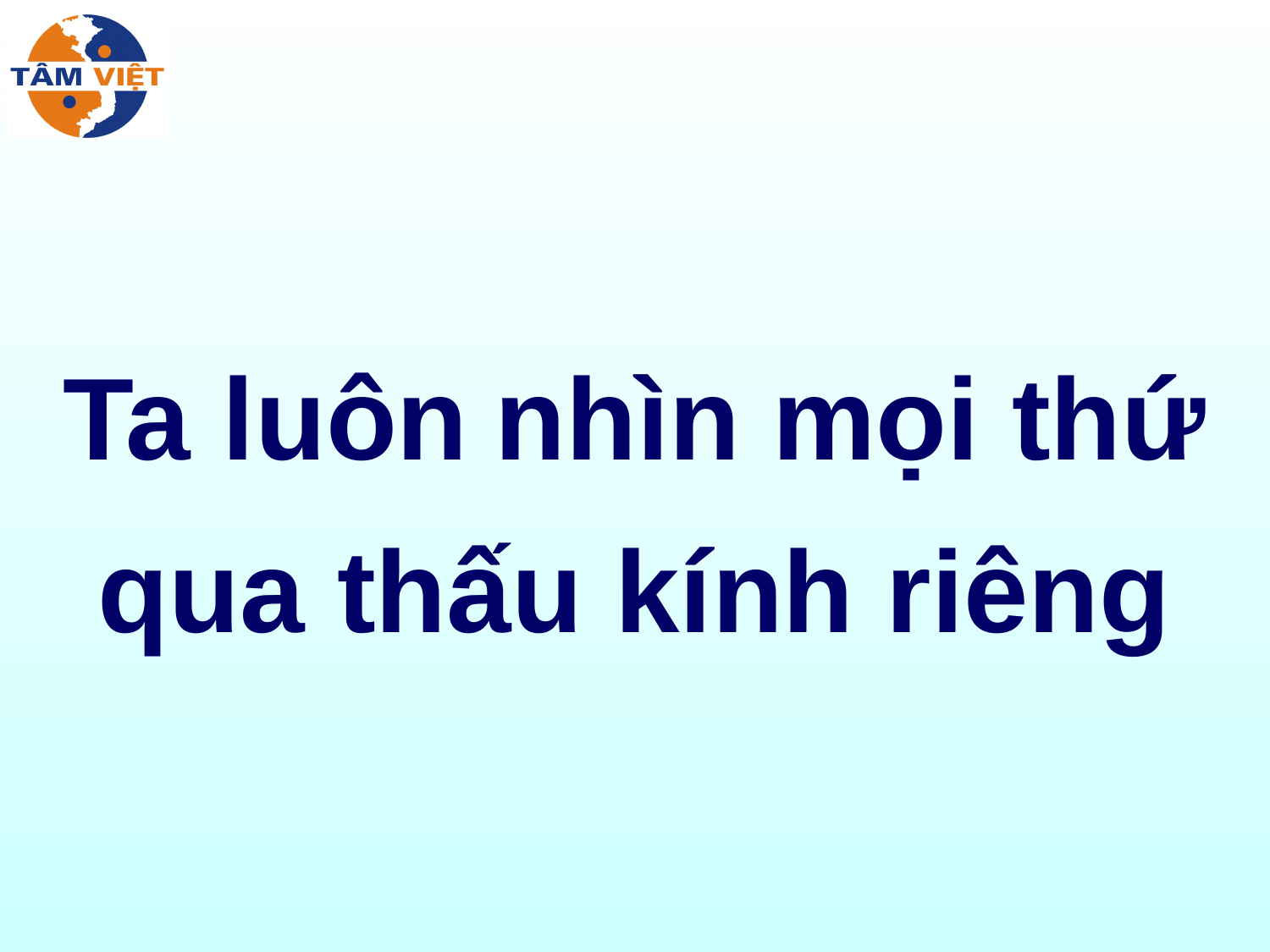

# Ta luôn nhìn mọi thứ qua thấu kính riêng